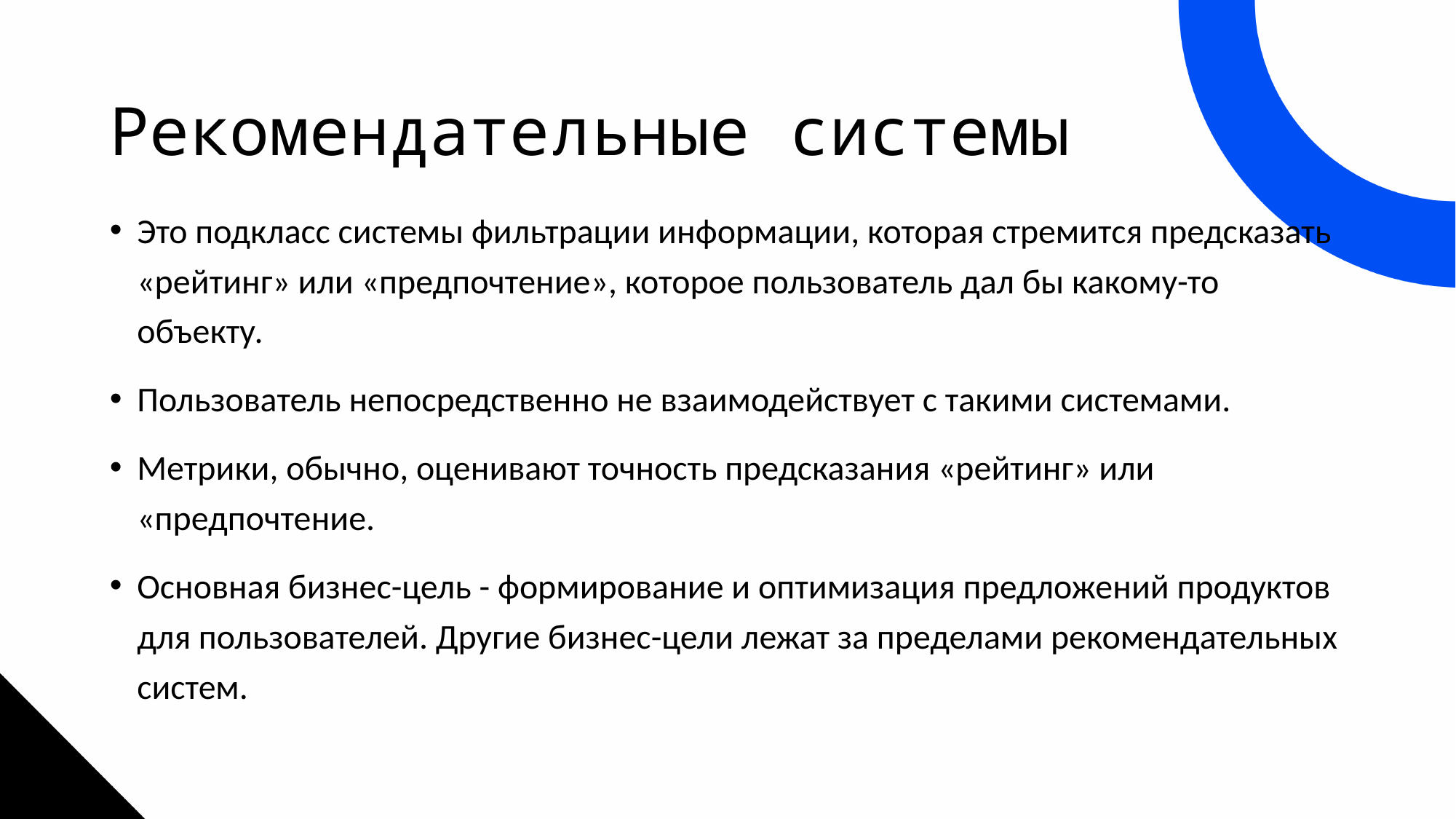

# Рекомендательные системы
Это подкласс системы фильтрации информации, которая стремится предсказать «рейтинг» или «предпочтение», которое пользователь дал бы какому-то объекту.
Пользователь непосредственно не взаимодействует с такими системами.
Метрики, обычно, оценивают точность предсказания «рейтинг» или «предпочтение.
Основная бизнес-цель - формирование и оптимизация предложений продуктов для пользователей. Другие бизнес-цели лежат за пределами рекомендательных систем.